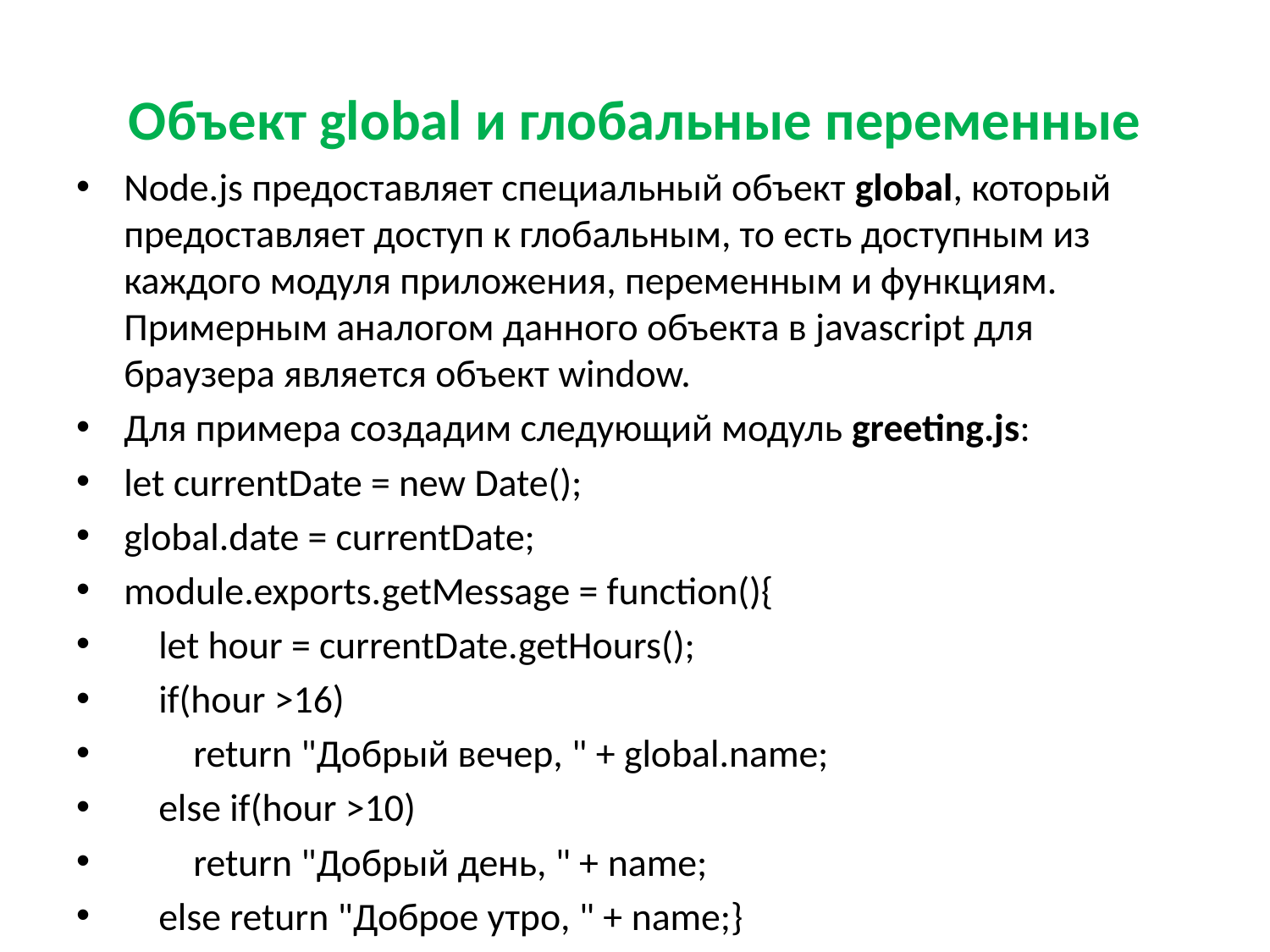

# Объект global и глобальные переменные
Node.js предоставляет специальный объект global, который предоставляет доступ к глобальным, то есть доступным из каждого модуля приложения, переменным и функциям. Примерным аналогом данного объекта в javascript для браузера является объект window.
Для примера создадим следующий модуль greeting.js:
let currentDate = new Date();
global.date = currentDate;
module.exports.getMessage = function(){
    let hour = currentDate.getHours();
    if(hour >16)
        return "Добрый вечер, " + global.name;
    else if(hour >10)
        return "Добрый день, " + name;
    else return "Доброе утро, " + name;}